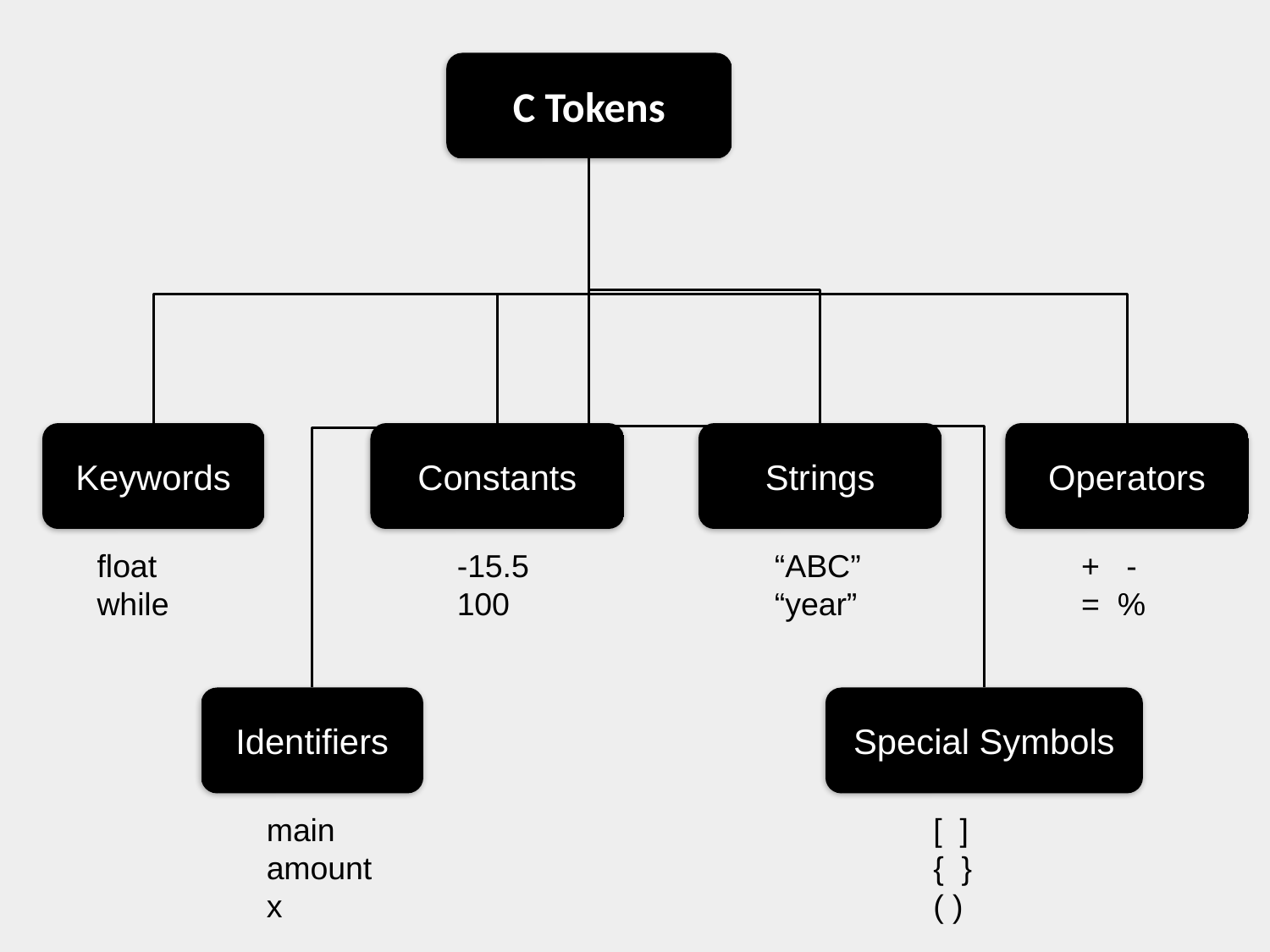

C Tokens
Keywords
Constants
Strings
Operators
float
while
-15.5
100
“ABC”
“year”
+   -
=  %
Identifiers
Special Symbols
main
amount
x
[  ]
{  }
( )